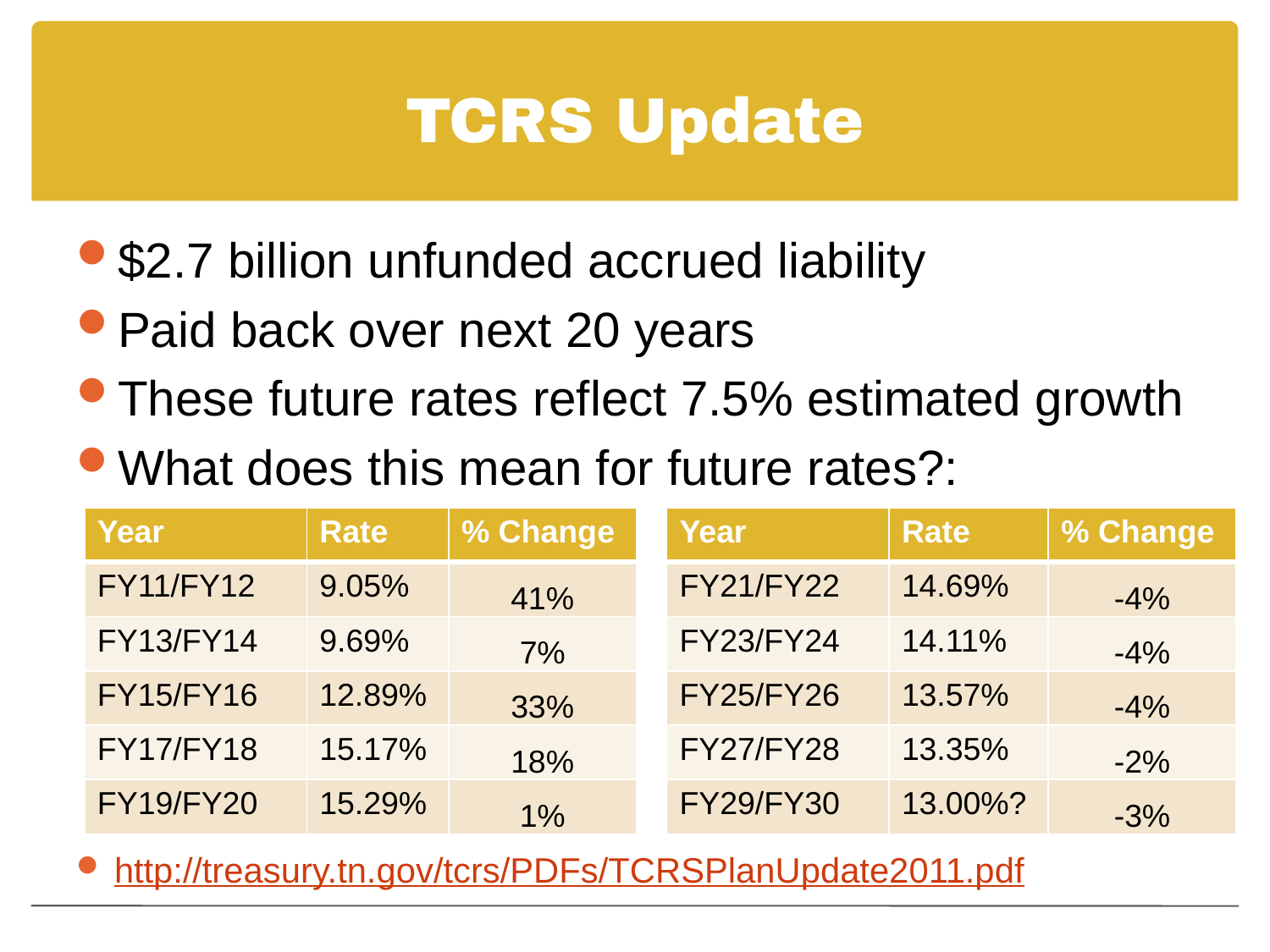

# TCRS Update
$2.7 billion unfunded accrued liability
Paid back over next 20 years
These future rates reflect 7.5% estimated growth
What does this mean for future rates?:

http://treasury.tn.gov/tcrs/PDFs/TCRSPlanUpdate2011.pdf

| Year | Rate | % Change |
| --- | --- | --- |
| FY11/FY12 | 9.05% | 41% |
| FY13/FY14 | 9.69% | 7% |
| FY15/FY16 | 12.89% | 33% |
| FY17/FY18 | 15.17% | 18% |
| FY19/FY20 | 15.29% | 1% |
| Year | Rate | % Change |
| --- | --- | --- |
| FY21/FY22 | 14.69% | -4% |
| FY23/FY24 | 14.11% | -4% |
| FY25/FY26 | 13.57% | -4% |
| FY27/FY28 | 13.35% | -2% |
| FY29/FY30 | 13.00%? | -3% |